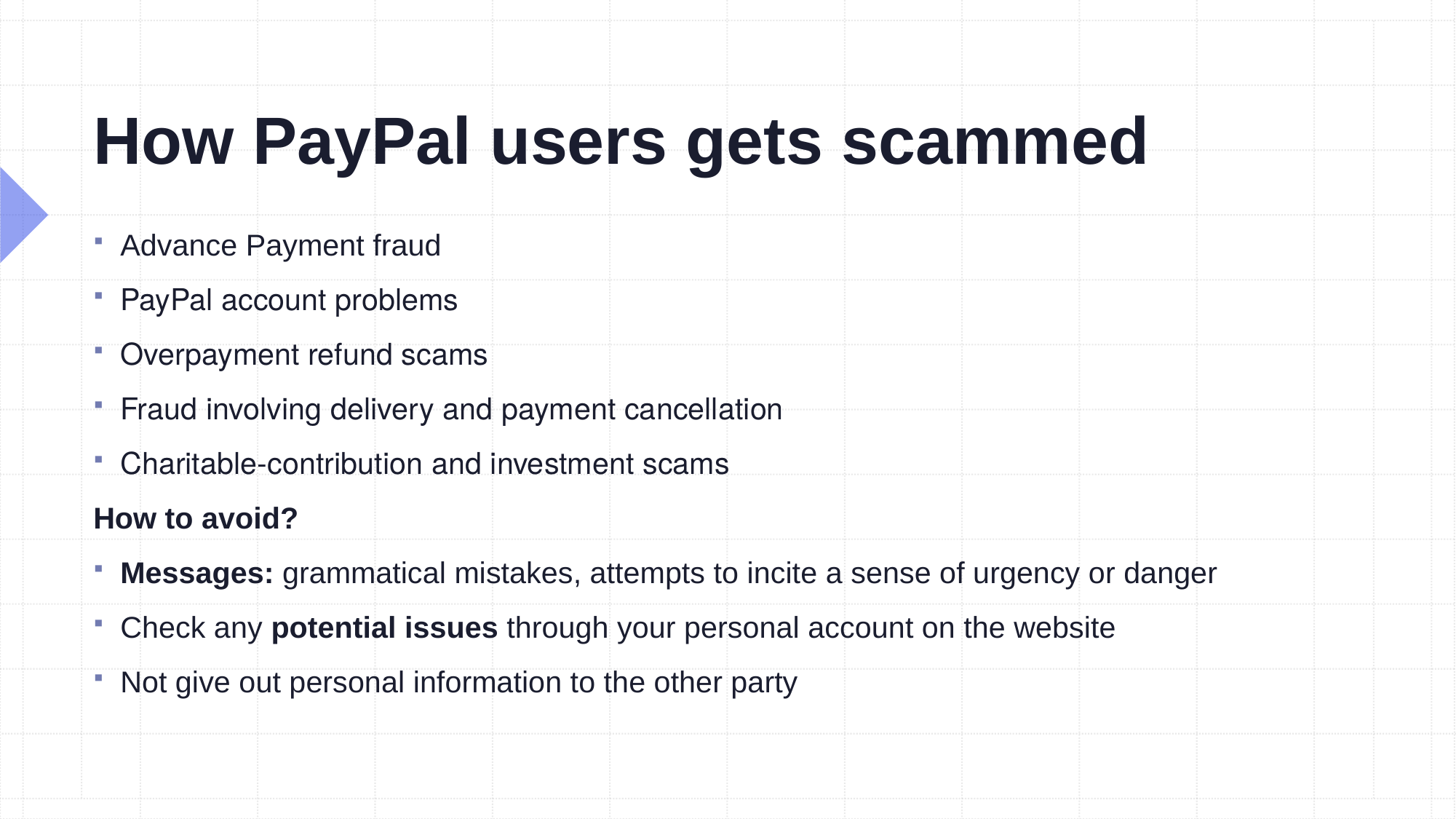

# How PayPal users gets scammed
Advance Payment fraud
PayPal account problems
Overpayment refund scams
Fraud involving delivery and payment cancellation
Charitable-contribution and investment scams
How to avoid?
Messages: grammatical mistakes, attempts to incite a sense of urgency or danger
Check any potential issues through your personal account on the website
Not give out personal information to the other party